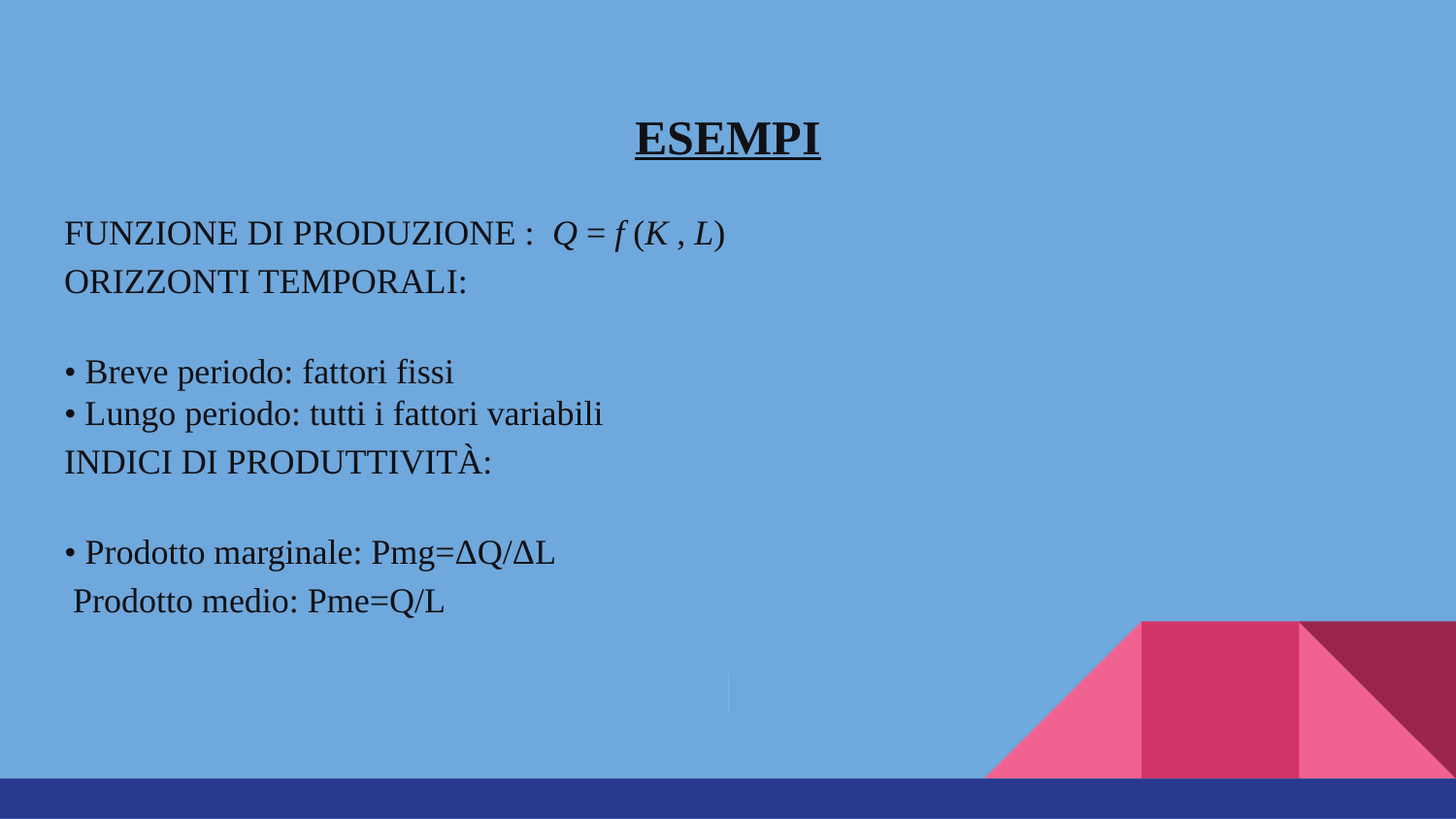

# ESEMPI

FUNZIONE DI PRODUZIONE :  Q = f (K , L)
ORIZZONTI TEMPORALI:
• Breve periodo: fattori fissi
• Lungo periodo: tutti i fattori variabili
INDICI DI PRODUTTIVITÀ:
• Prodotto marginale: Pmg=ΔQ/ΔL
 Prodotto medio: Pme=Q/L

​